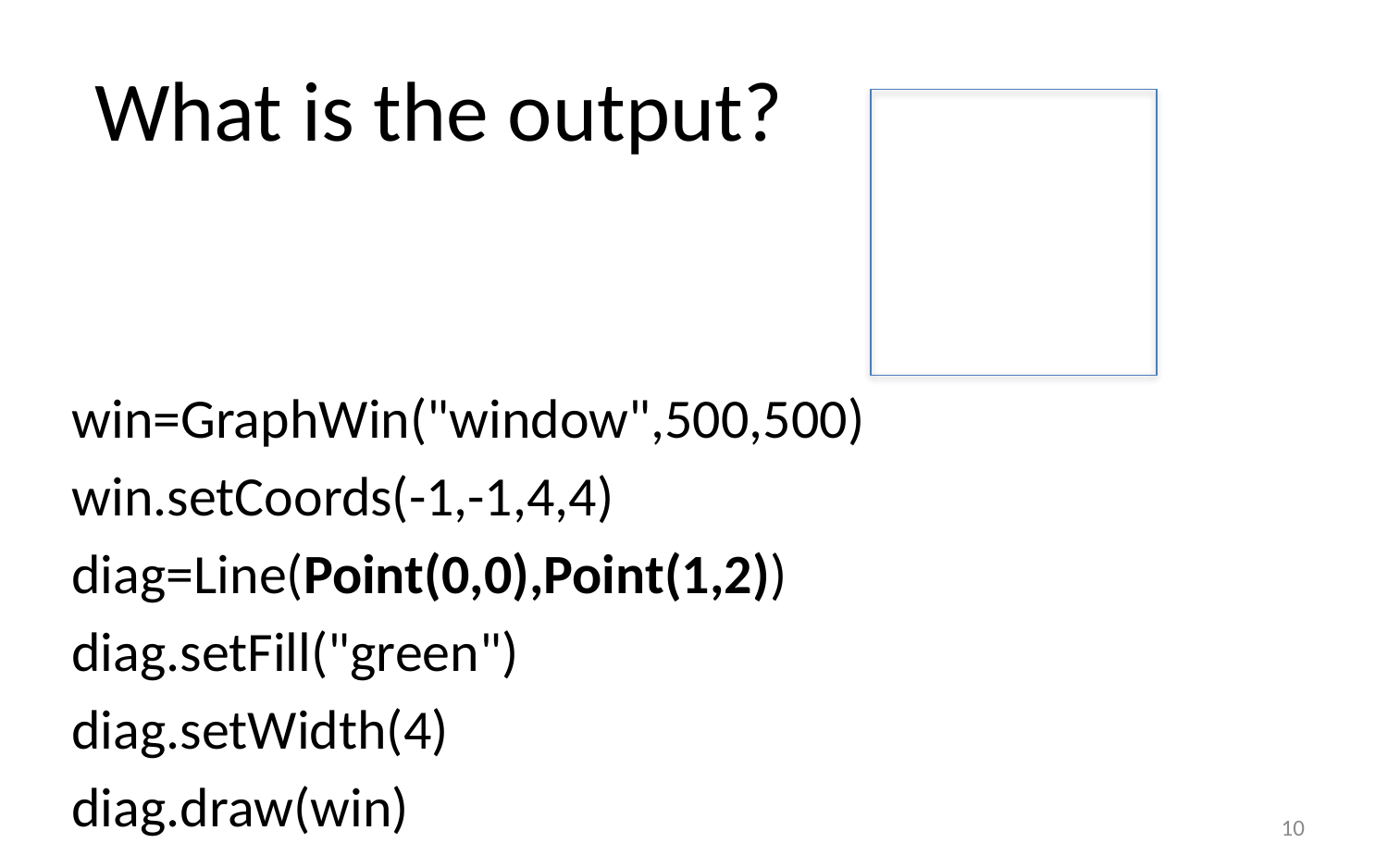

# What is the output?

win=GraphWin("window",500,500)
win.setCoords(-1,-1,4,4)
diag=Line(Point(0,0),Point(1,2))
diag.setFill("green")
diag.setWidth(4)
diag.draw(win)
10